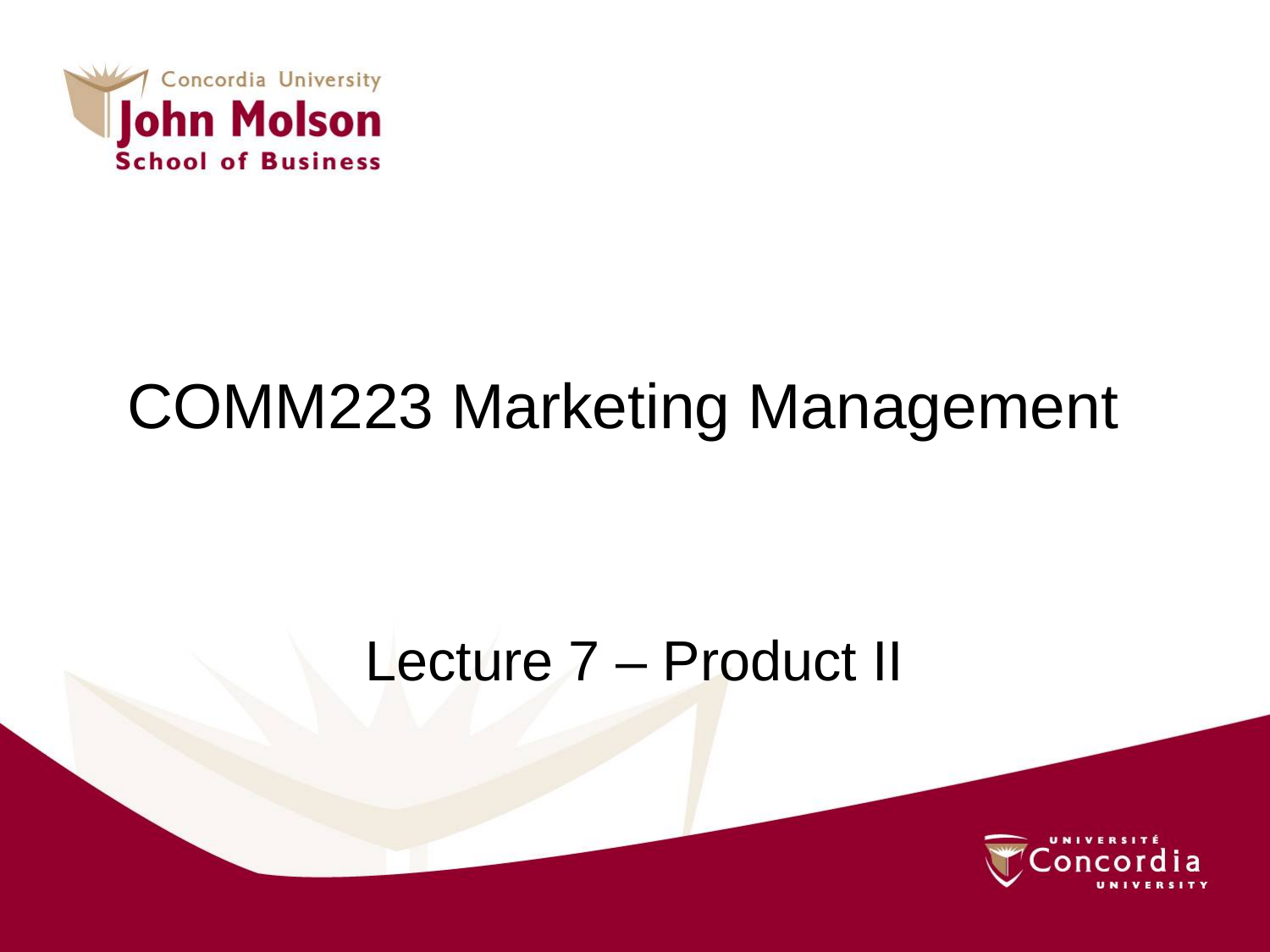

# COMM223 Marketing Management

Lecture 7 – Product II